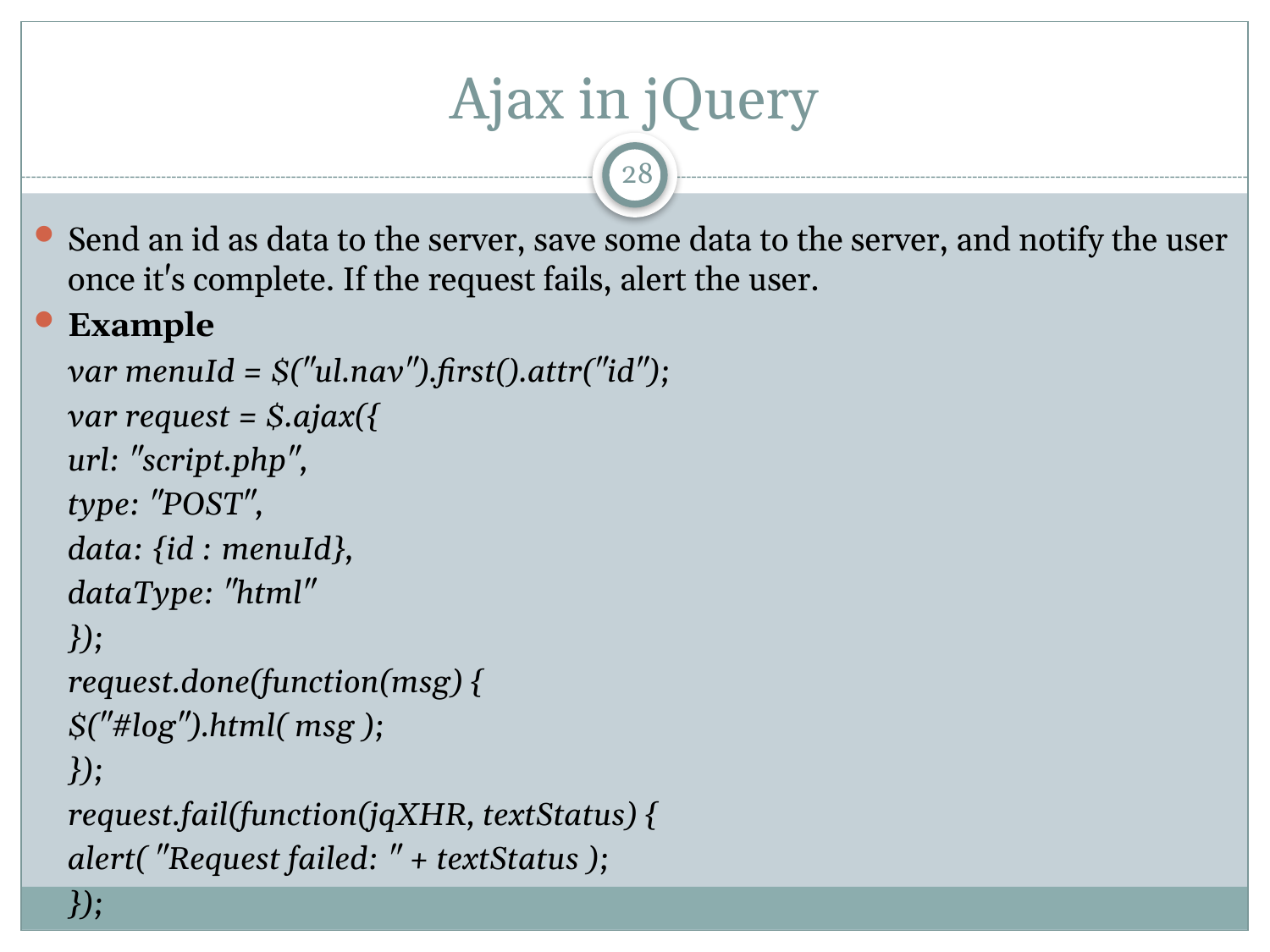

# Ajax in jQuery
28
Send an id as data to the server, save some data to the server, and notify the user once it's complete. If the request fails, alert the user.
Example
		var menuId = $("ul.nav").first().attr("id");
		var request = $.ajax({
				url: "script.php",
				type: "POST",
				data: {id : menuId},
				dataType: "html"
			});
		request.done(function(msg) {
				$("#log").html( msg );
		});
		request.fail(function(jqXHR, textStatus) {
			alert( "Request failed: " + textStatus );
		});